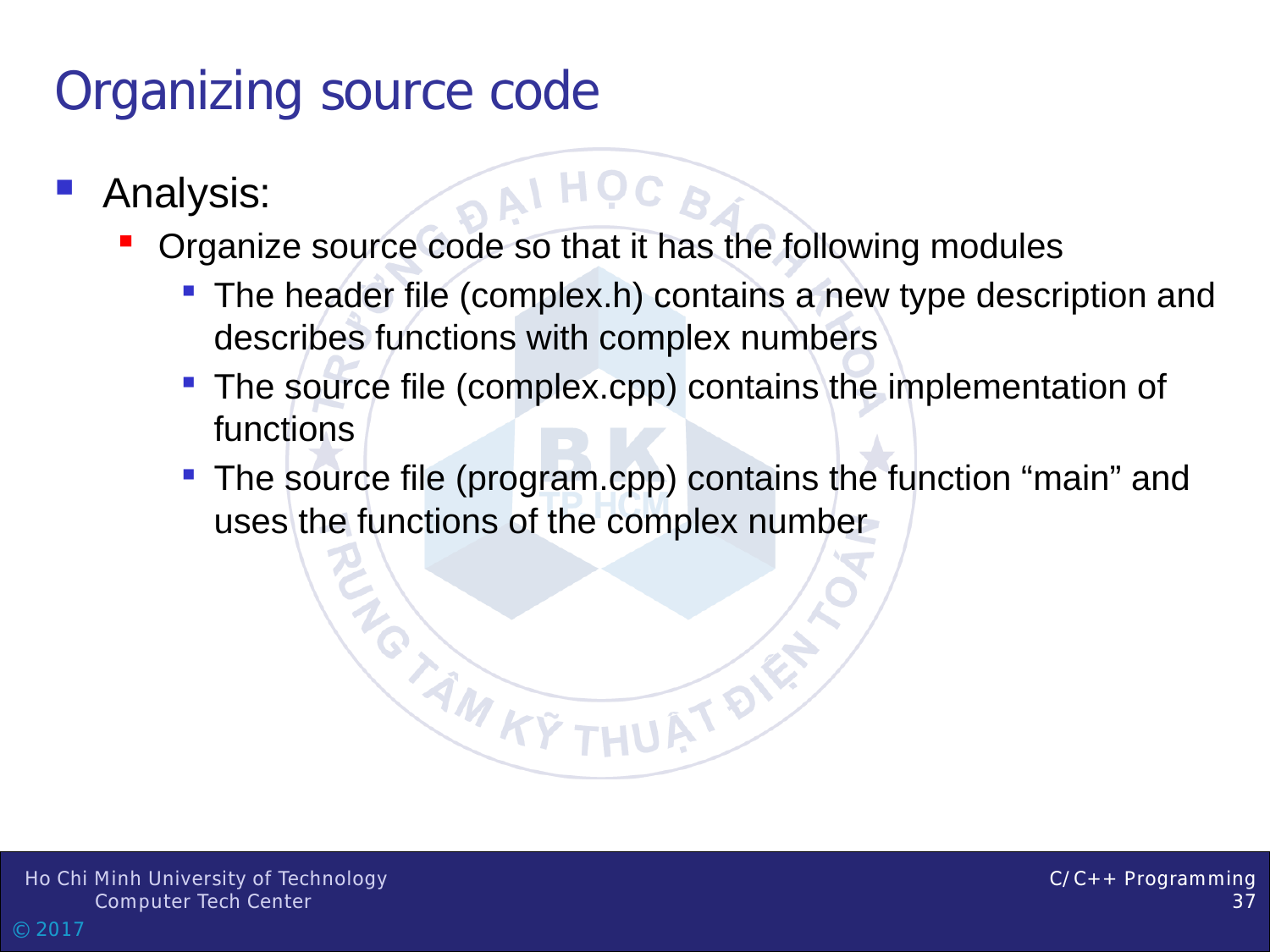

# Organizing source code
Analysis:
Organize source code so that it has the following modules
The header file (complex.h) contains a new type description and describes functions with complex numbers
The source file (complex.cpp) contains the implementation of functions
The source file (program.cpp) contains the function “main” and uses the functions of the complex number